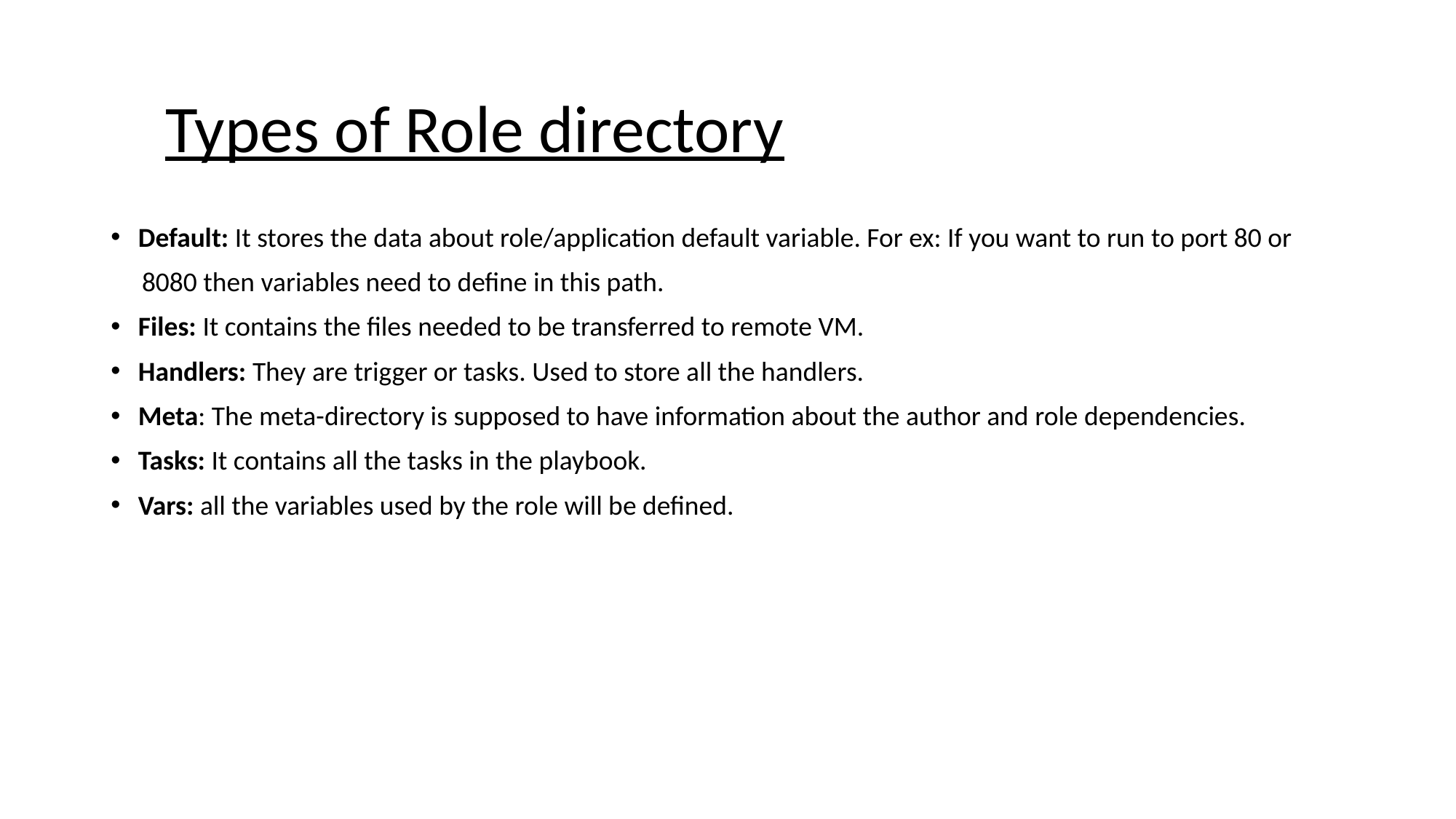

# Types of Role directory
Default: It stores the data about role/application default variable. For ex: If you want to run to port 80 or
     8080 then variables need to define in this path.
Files: It contains the files needed to be transferred to remote VM.
Handlers: They are trigger or tasks. Used to store all the handlers.
Meta: The meta-directory is supposed to have information about the author and role dependencies.
Tasks: It contains all the tasks in the playbook.
Vars: all the variables used by the role will be defined.